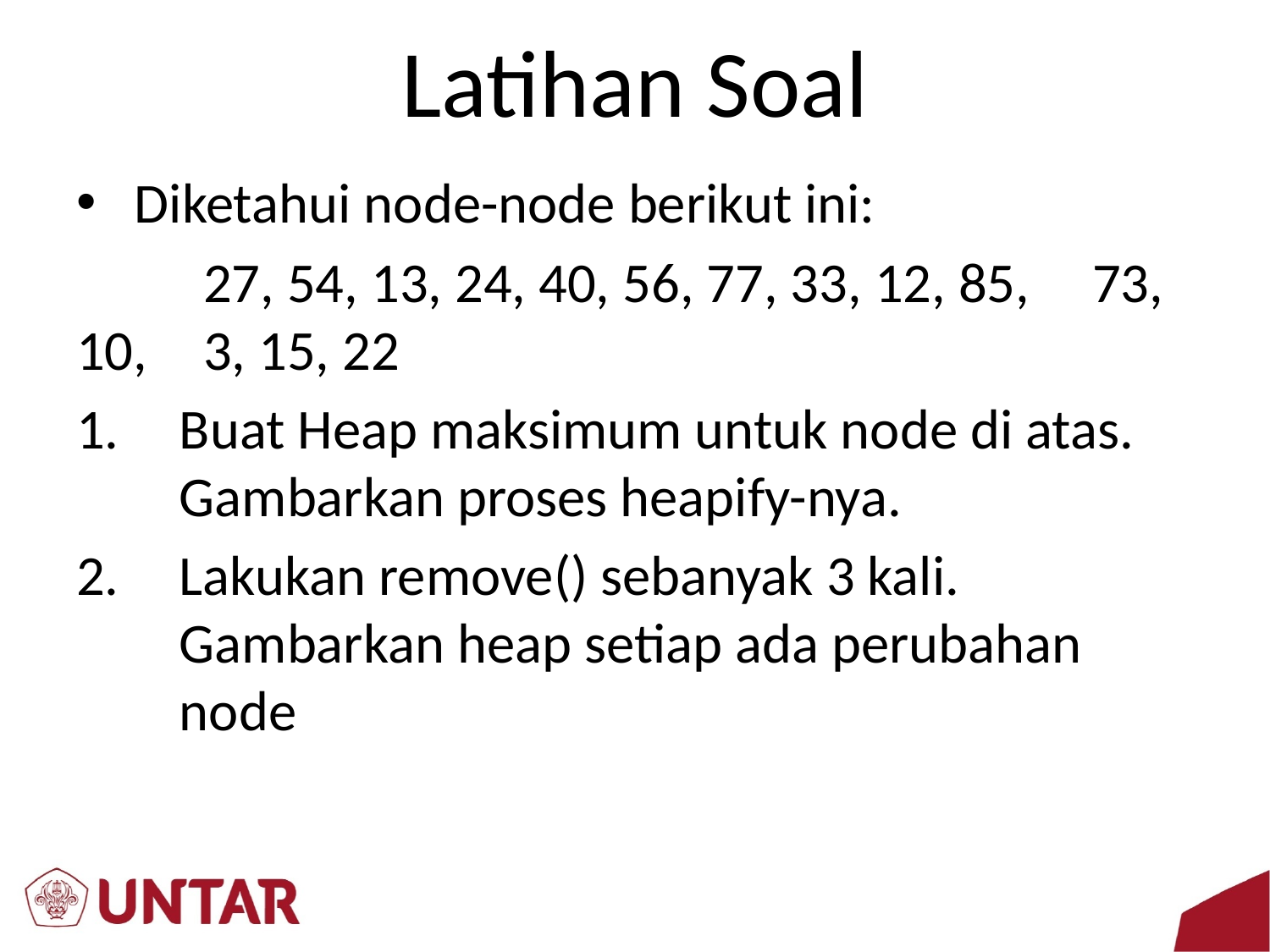

# Latihan Soal
Diketahui node-node berikut ini:
	27, 54, 13, 24, 40, 56, 77, 33, 12, 85, 	73, 10, 	3, 15, 22
Buat Heap maksimum untuk node di atas. Gambarkan proses heapify-nya.
Lakukan remove() sebanyak 3 kali. Gambarkan heap setiap ada perubahan node